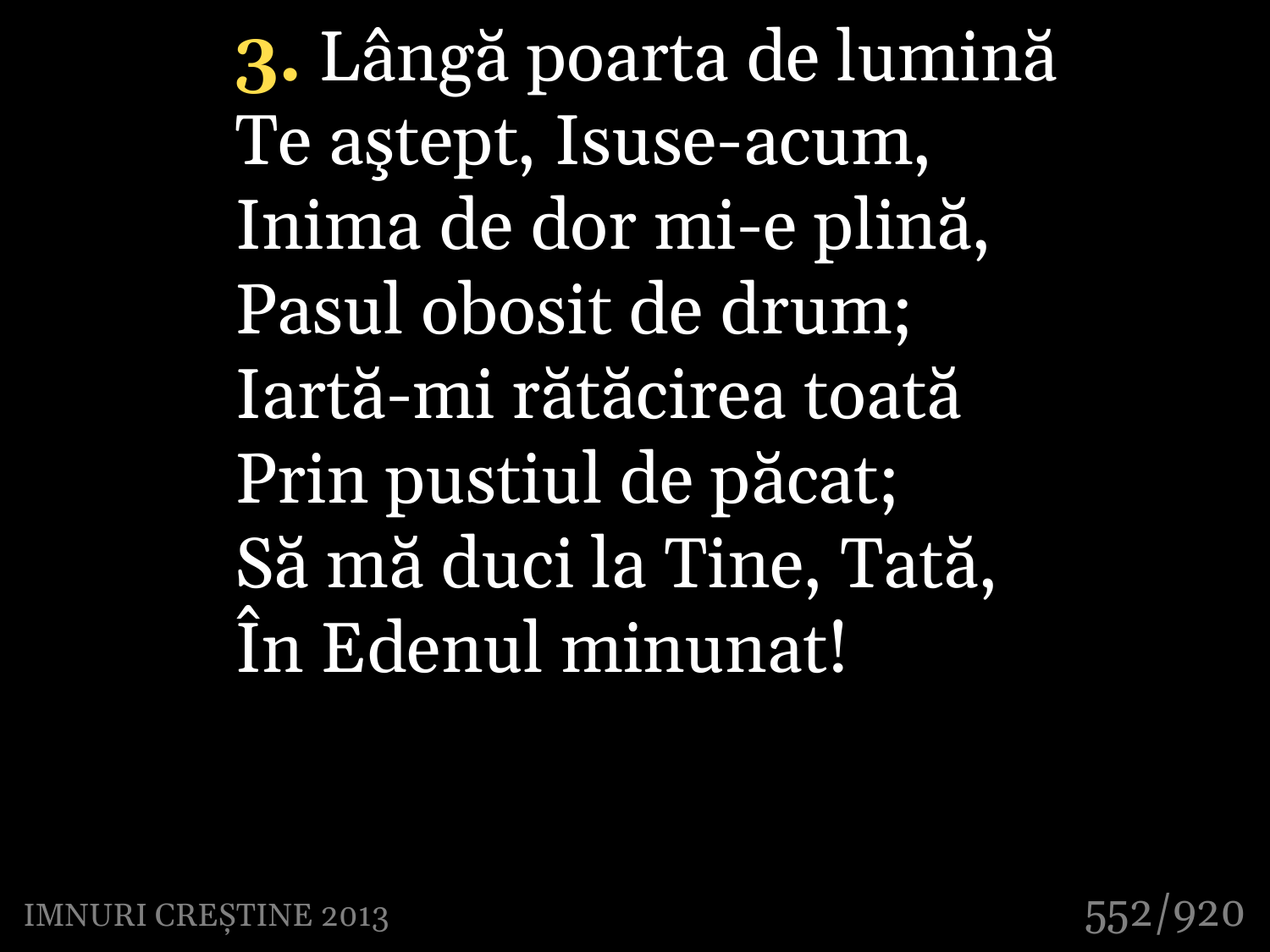

3. Lângă poarta de lumină
Te aştept, Isuse-acum,
Inima de dor mi-e plină,
Pasul obosit de drum;
Iartă-mi rătăcirea toată
Prin pustiul de păcat;
Să mă duci la Tine, Tată,
În Edenul minunat!
552/920
IMNURI CREȘTINE 2013